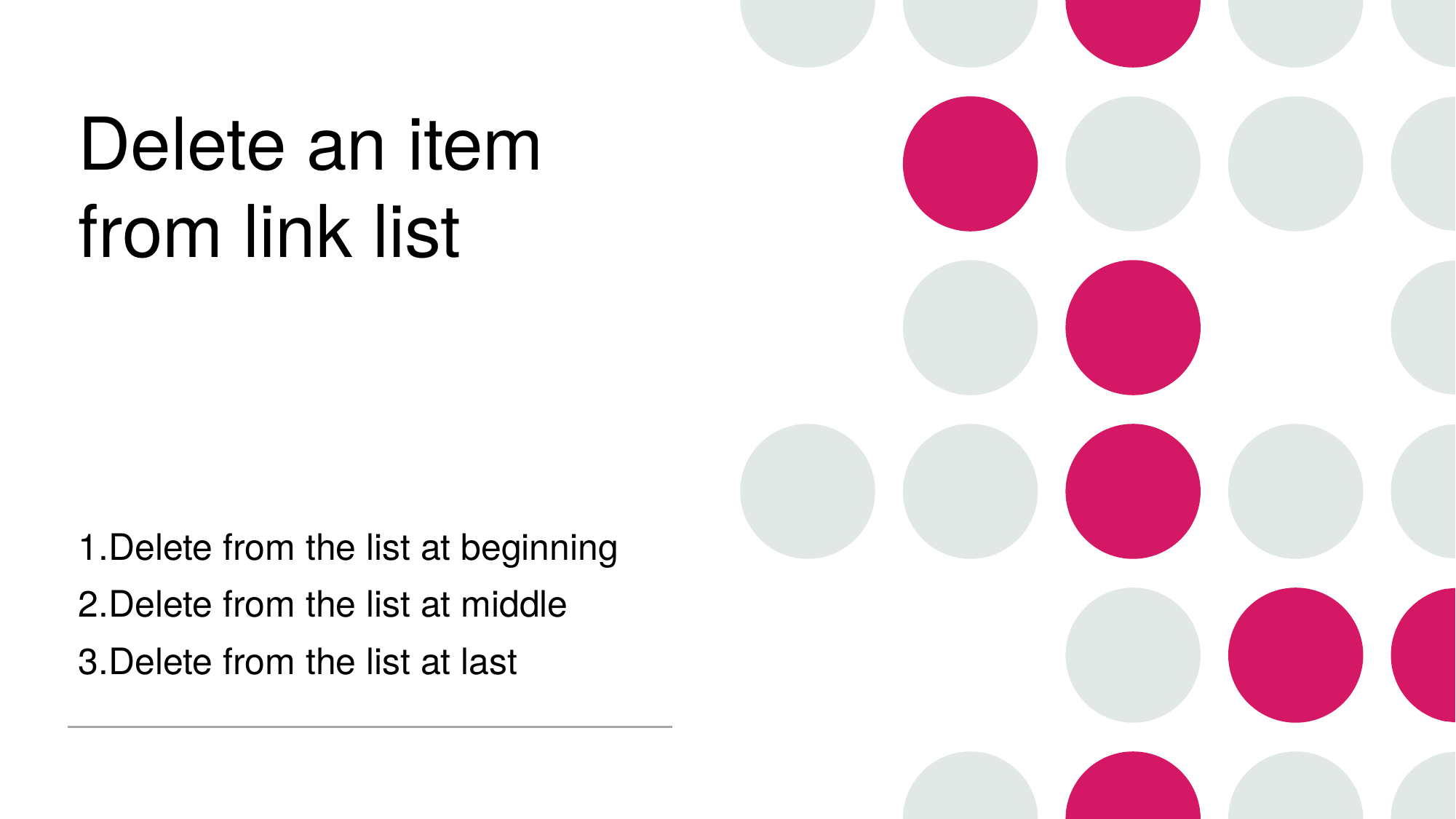

# Delete an item from link list
1.Delete from the list at beginning
2.Delete from the list at middle
3.Delete from the list at last